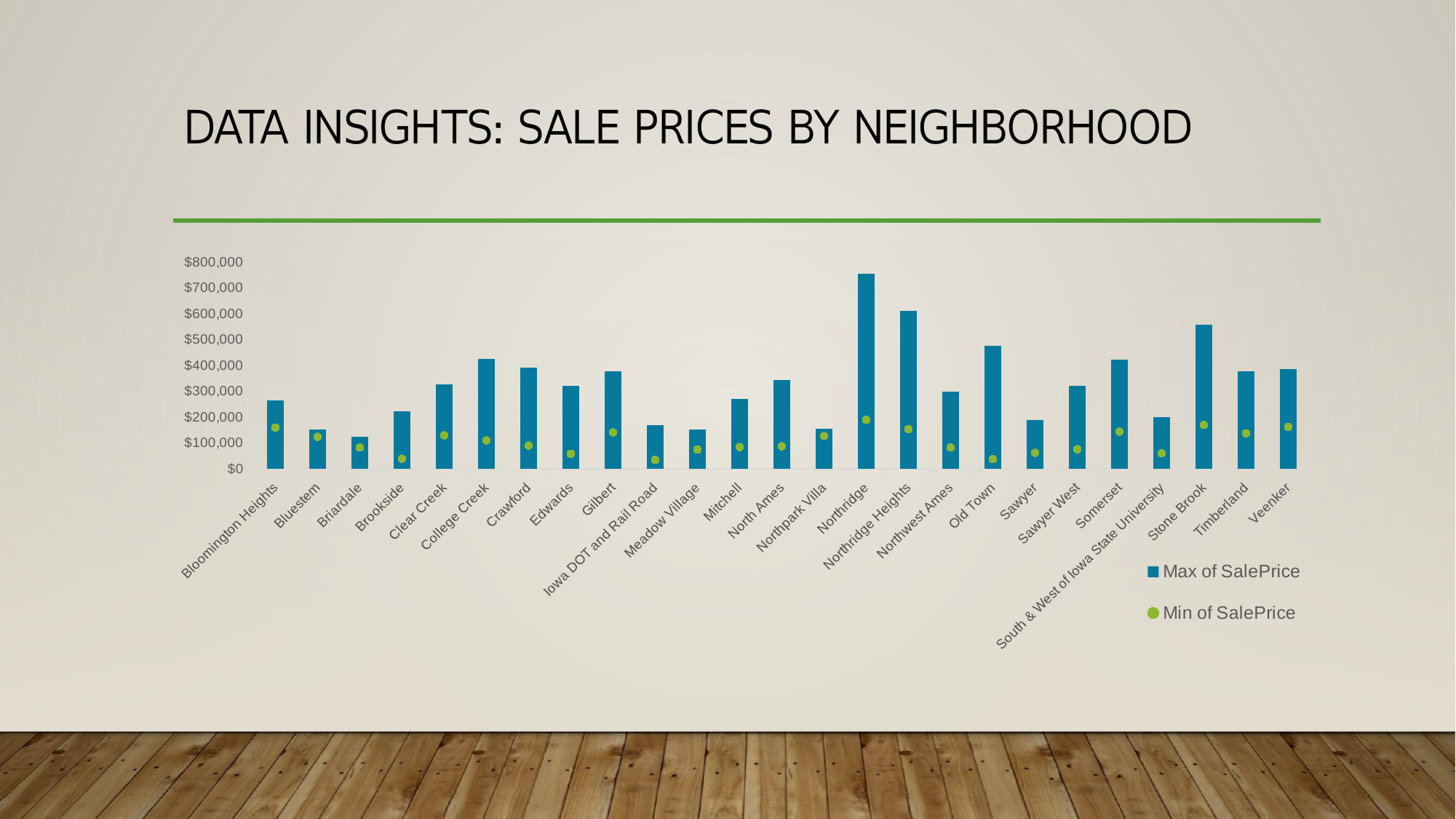

# DATA INSIGHTS: SALE PRICES BY NEIGHBORHOOD

### Chart

| Category | Max of SalePrice | Min of SalePrice |
|---|---|---|
| Bloomington Heights | 264561.0 | 159895.0 |
| Bluestem | 151000.0 | 124000.0 |
| Briardale | 125000.0 | 83000.0 |
| Brookside | 223500.0 | 39300.0 |
| Clear Creek | 328000.0 | 130000.0 |
| College Creek | 424870.0 | 110000.0 |
| Crawford | 392500.0 | 90350.0 |
| Edwards | 320000.0 | 58500.0 |
| Gilbert | 377500.0 | 141000.0 |
| Iowa DOT and Rail Road | 169500.0 | 34900.0 |
| Meadow Village | 151400.0 | 75000.0 |
| Mitchell | 271000.0 | 84500.0 |
| North Ames | 345000.0 | 87500.0 |
| Northpark Villa | 155000.0 | 127500.0 |
| Northridge | 755000.0 | 190000.0 |
| Northridge Heights | 611657.0 | 154000.0 |
| Northwest Ames | 299800.0 | 82500.0 |
| Old Town | 475000.0 | 37900.0 |
| Sawyer | 190000.0 | 62383.0 |
| Sawyer West | 320000.0 | 76000.0 |
| Somerset | 423000.0 | 144152.0 |
| South & West of Iowa State University | 200000.0 | 60000.0 |
| Stone Brook | 556581.0 | 170000.0 |
| Timberland | 378500.0 | 137500.0 |
| Veenker | 385000.0 | 162500.0 |